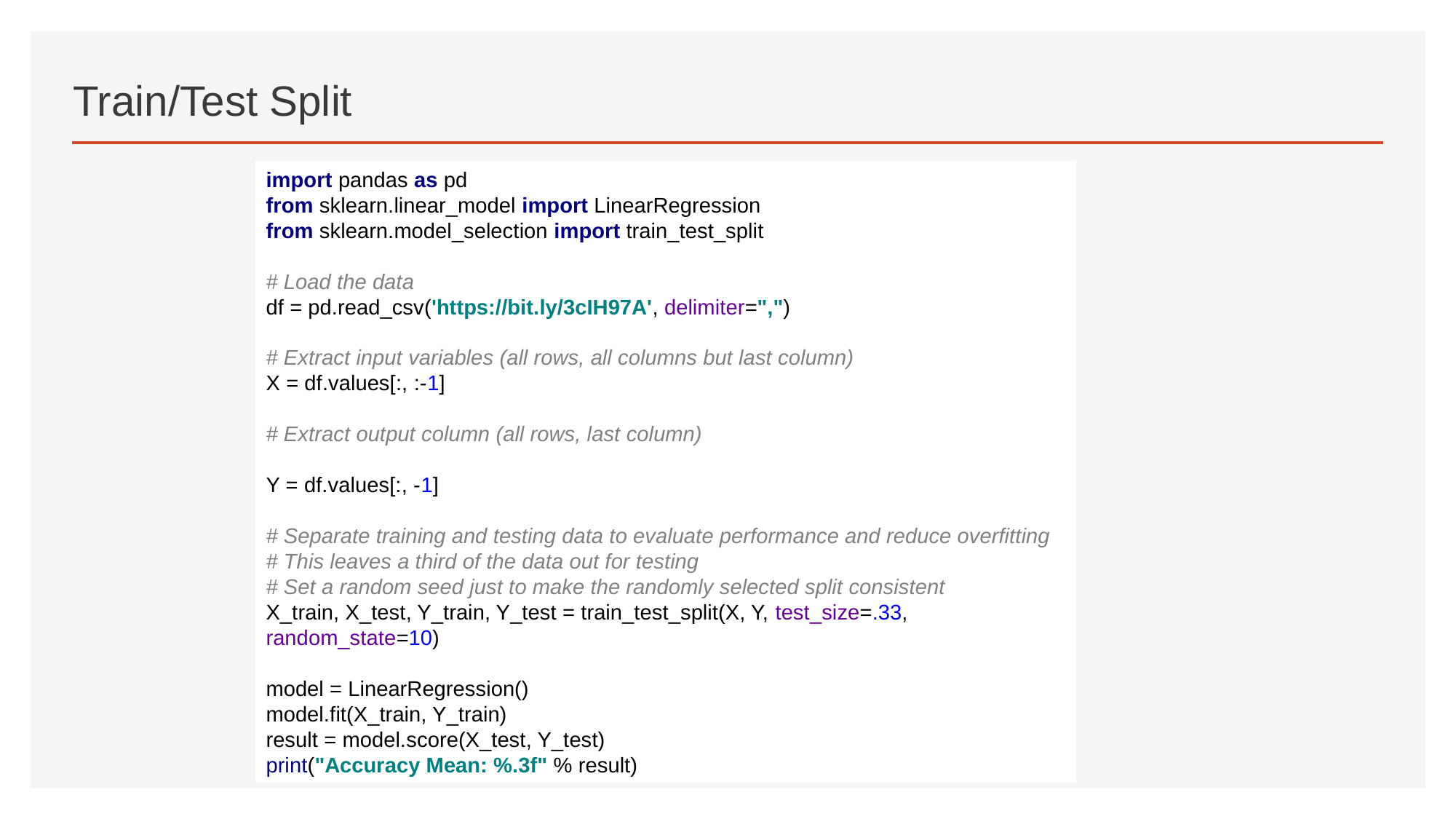

# Train/Test Split
import pandas as pd
from sklearn.linear_model import LinearRegression
from sklearn.model_selection import train_test_split
# Load the data
df = pd.read_csv('https://bit.ly/3cIH97A', delimiter=",")
# Extract input variables (all rows, all columns but last column)
X = df.values[:, :-1]
# Extract output column (all rows, last column)
Y = df.values[:, -1]
# Separate training and testing data to evaluate performance and reduce overfitting
# This leaves a third of the data out for testing
# Set a random seed just to make the randomly selected split consistent
X_train, X_test, Y_train, Y_test = train_test_split(X, Y, test_size=.33, random_state=10)
model = LinearRegression()
model.fit(X_train, Y_train)
result = model.score(X_test, Y_test)
print("Accuracy Mean: %.3f" % result)